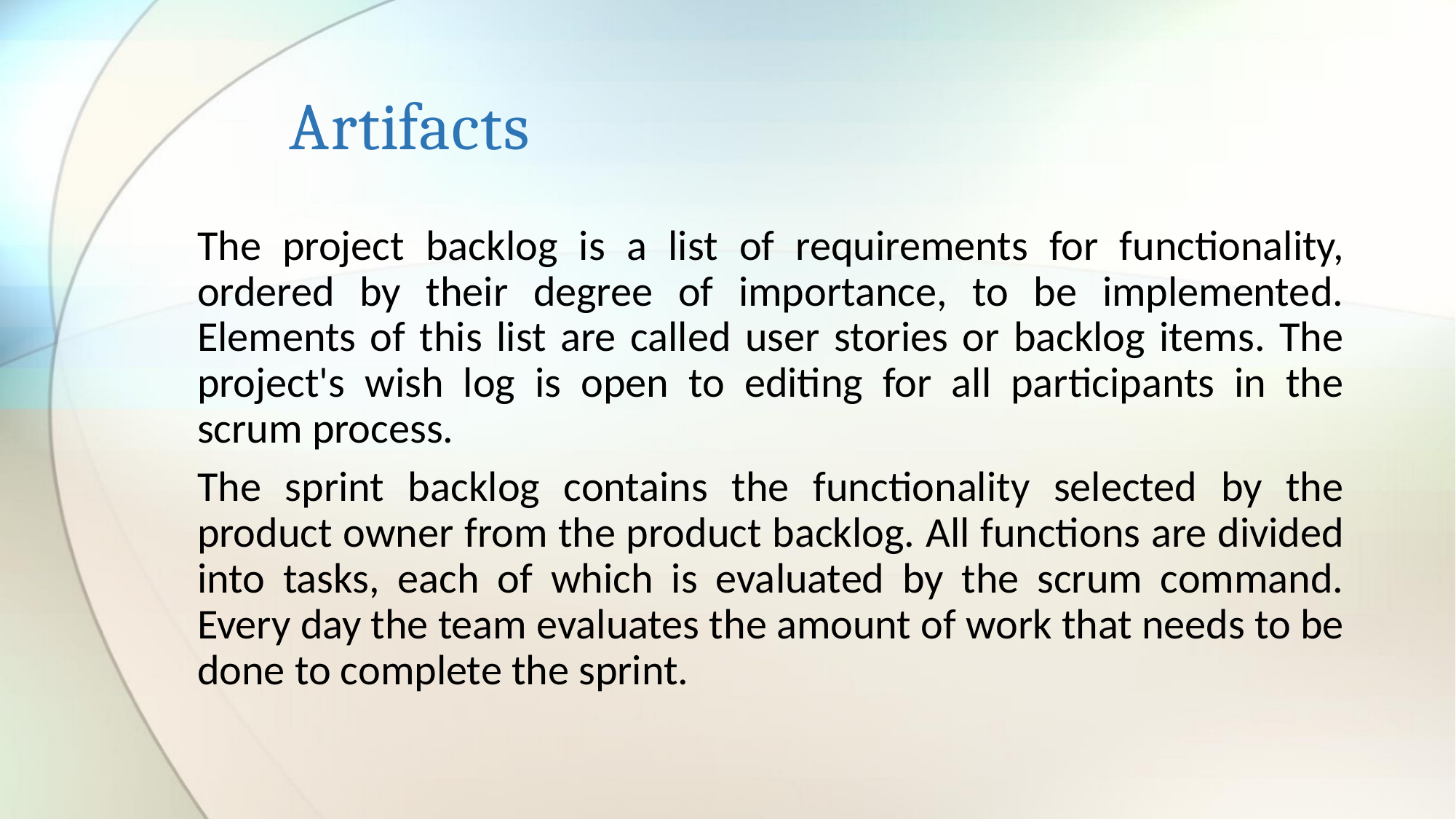

# Artifacts
The project backlog is a list of requirements for functionality, ordered by their degree of importance, to be implemented. Elements of this list are called user stories or backlog items. The project's wish log is open to editing for all participants in the scrum process.
The sprint backlog contains the functionality selected by the product owner from the product backlog. All functions are divided into tasks, each of which is evaluated by the scrum command. Every day the team evaluates the amount of work that needs to be done to complete the sprint.